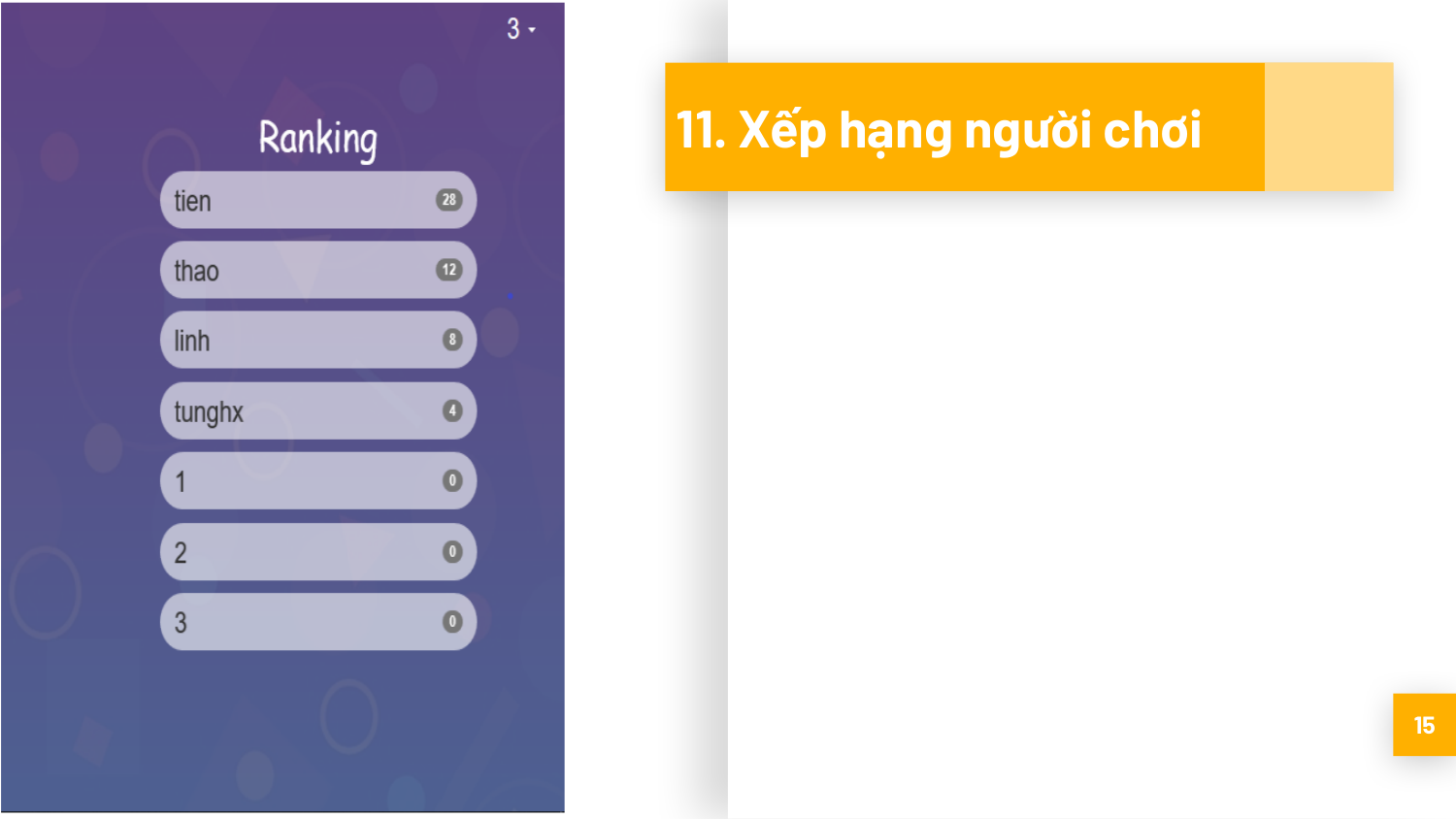

# 11. Xếp hạng người chơi

15